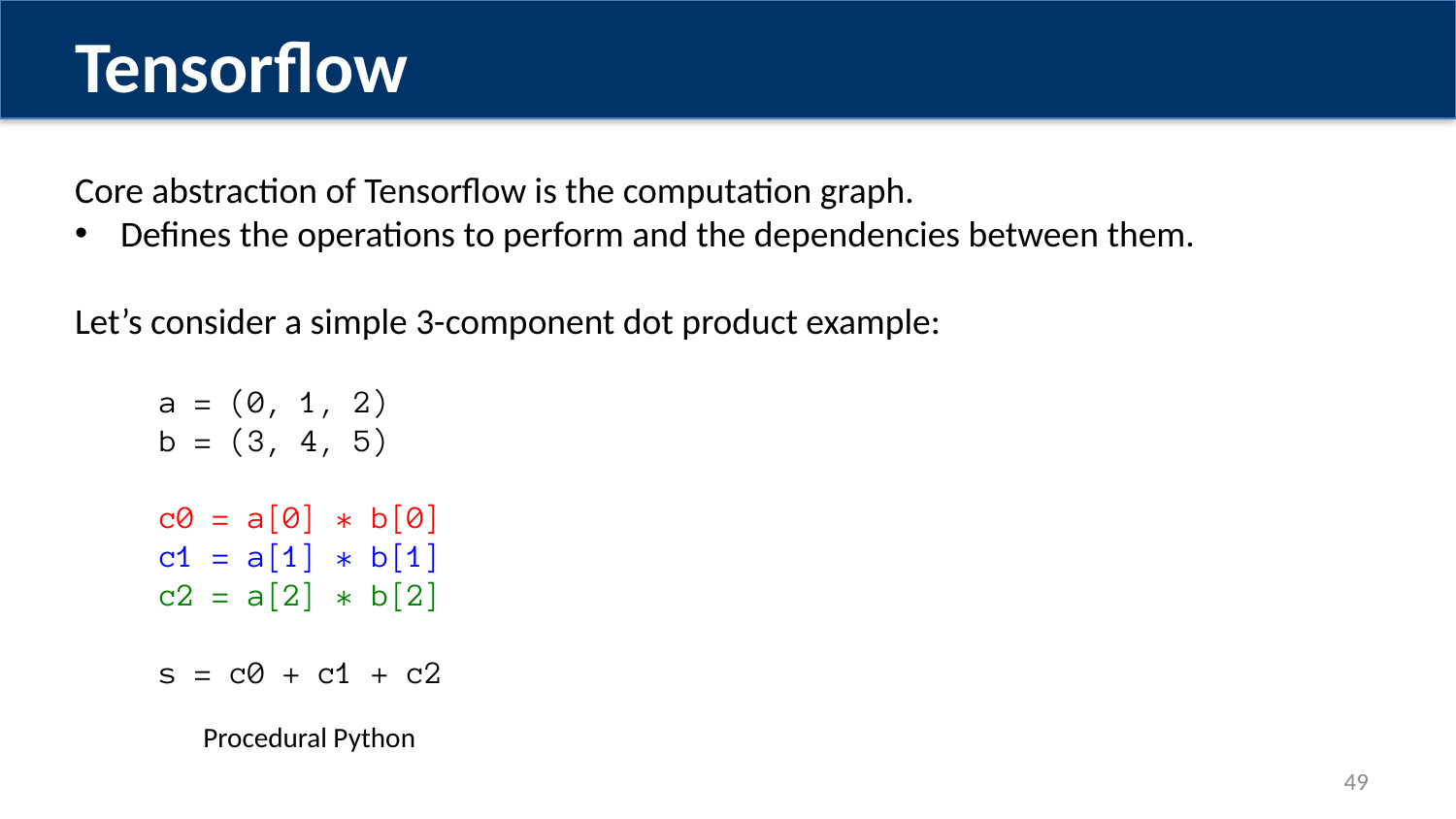

Tensorflow
Core abstraction of Tensorflow is the computation graph.
Defines the operations to perform and the dependencies between them.

Let’s consider a simple 3-component dot product example:
a = (0, 1, 2)
b = (3, 4, 5)

c0 = a[0] * b[0]
c1 = a[1] * b[1]
c2 = a[2] * b[2]

s = c0 + c1 + c2
Procedural Python
49